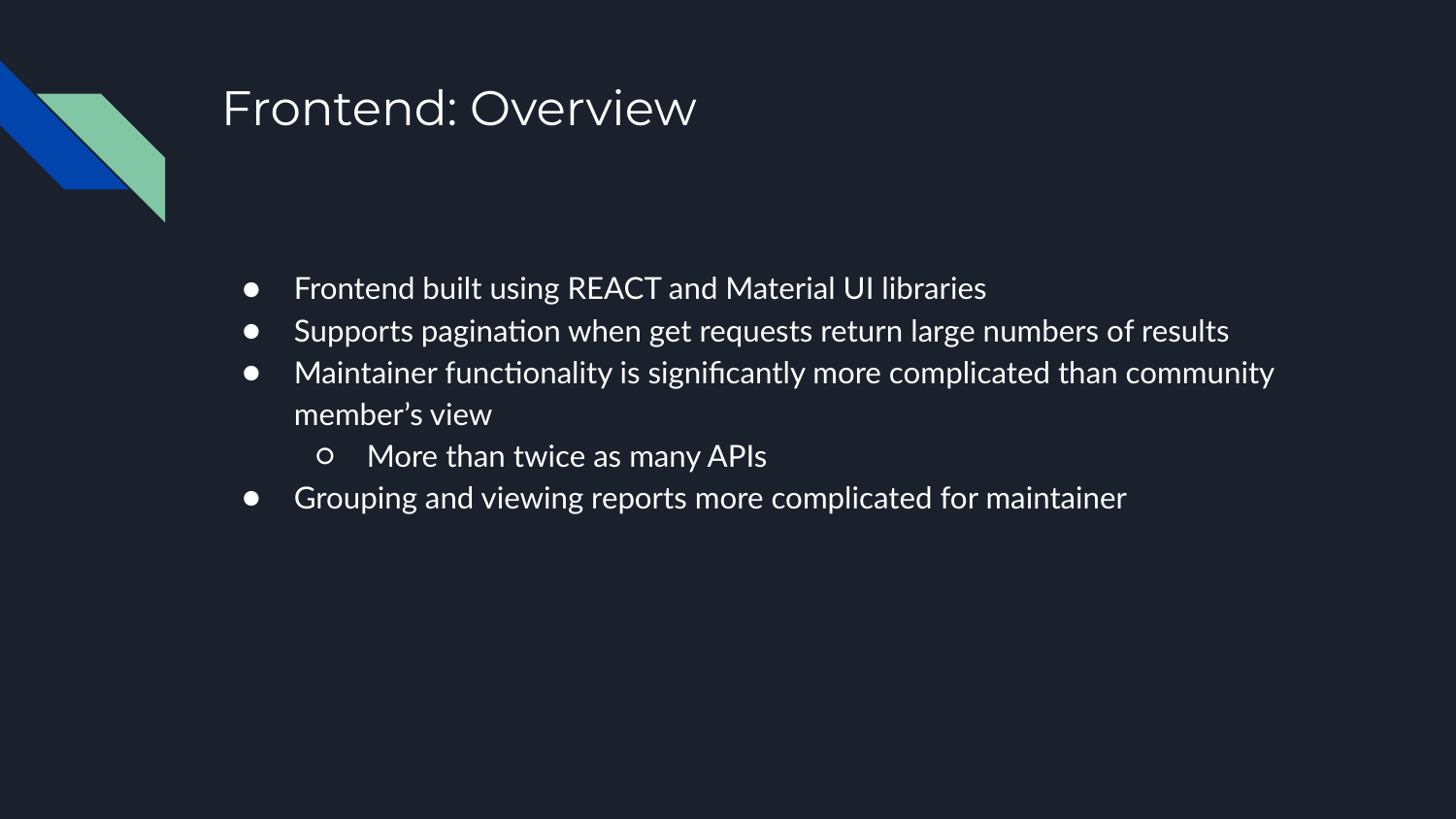

# Frontend: Overview
Frontend built using REACT and Material UI libraries
Supports pagination when get requests return large numbers of results
Maintainer functionality is significantly more complicated than community member’s view
More than twice as many APIs
Grouping and viewing reports more complicated for maintainer